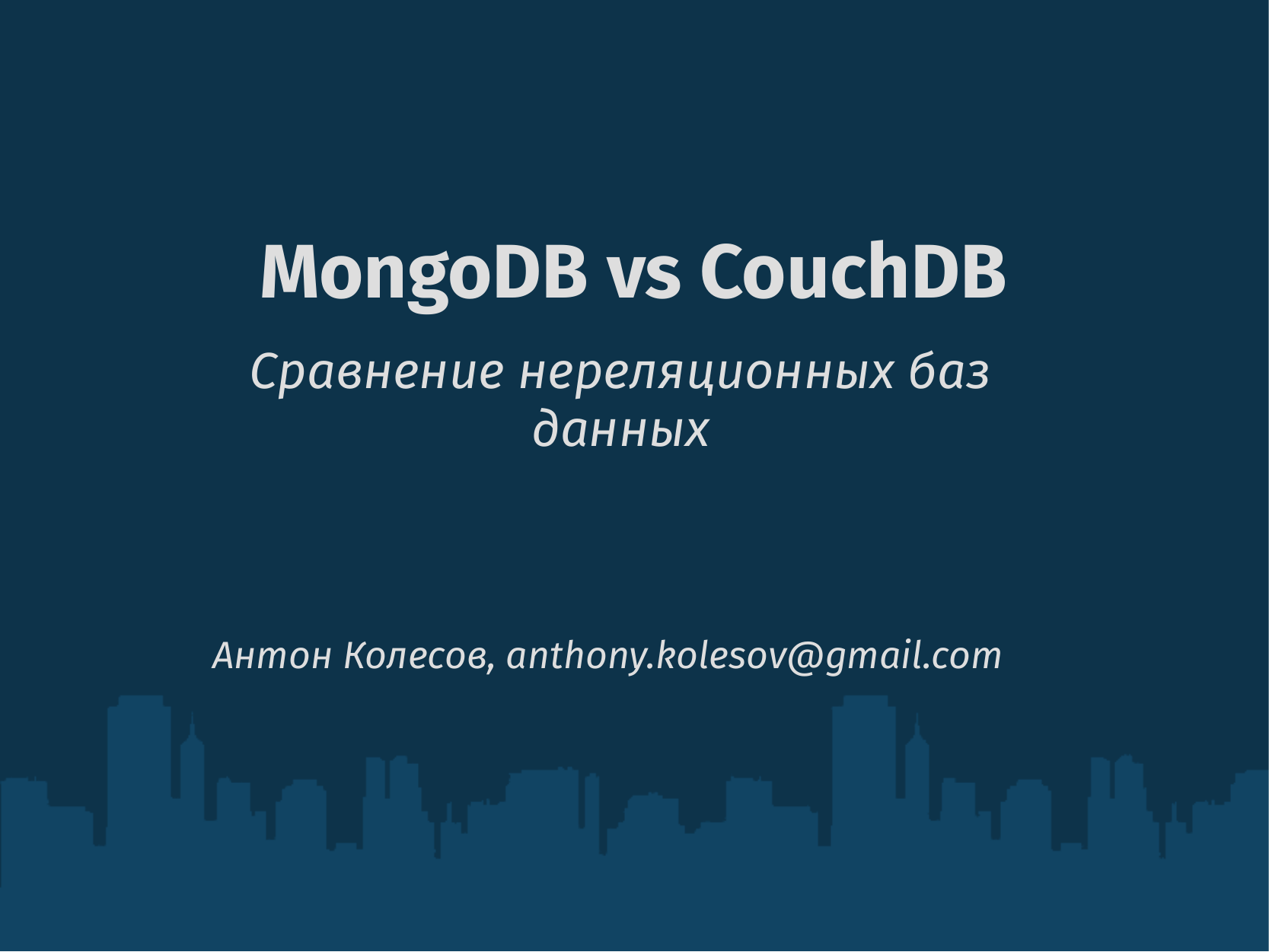

# MongoDB vs CouchDB
Сравнение нереляционных баз данных
Антон Колесов, anthony.kolesov@gmail.com